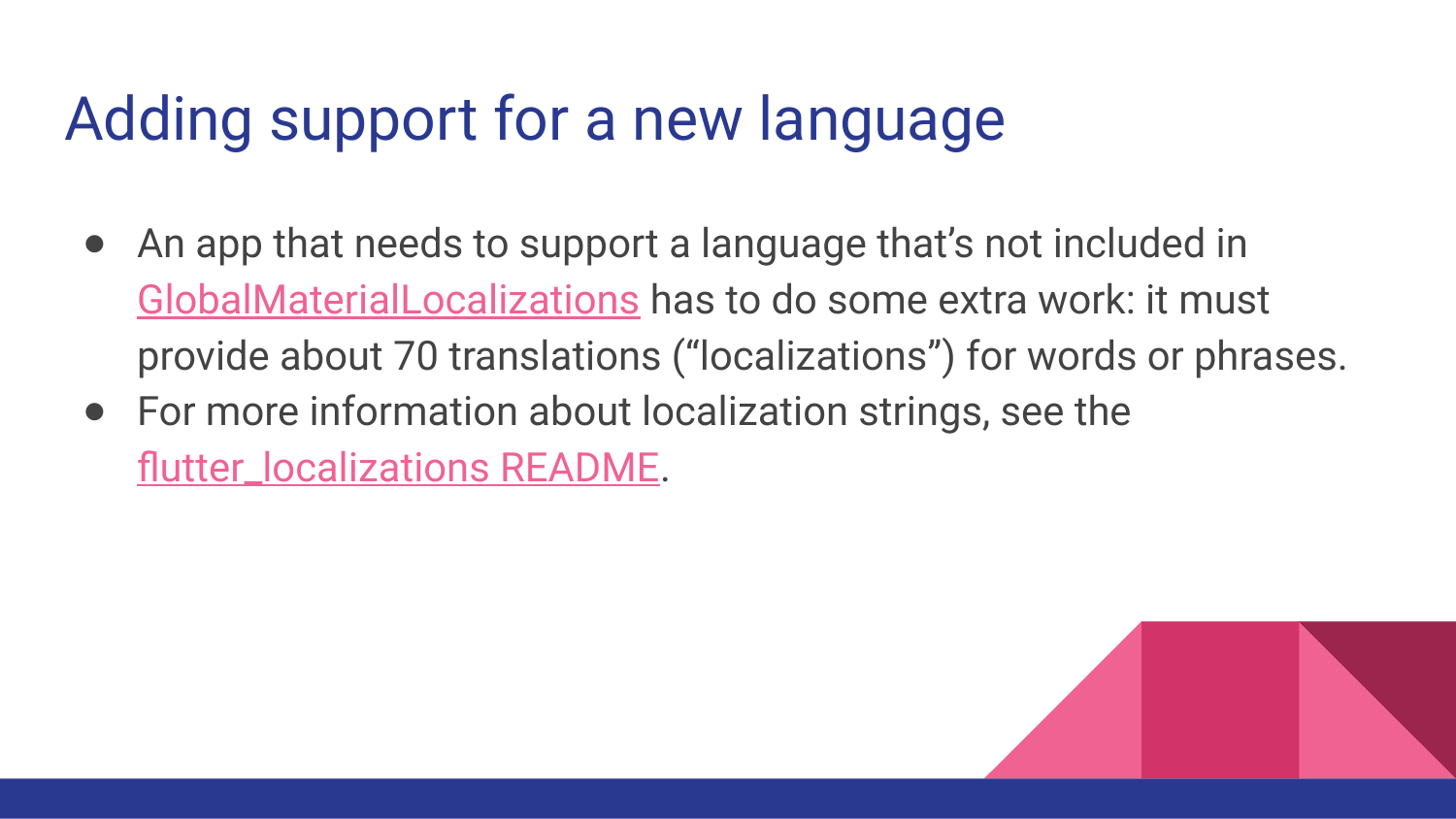

# Adding support for a new language
An app that needs to support a language that’s not included in GlobalMaterialLocalizations has to do some extra work: it must provide about 70 translations (“localizations”) for words or phrases.
For more information about localization strings, see the flutter_localizations README.